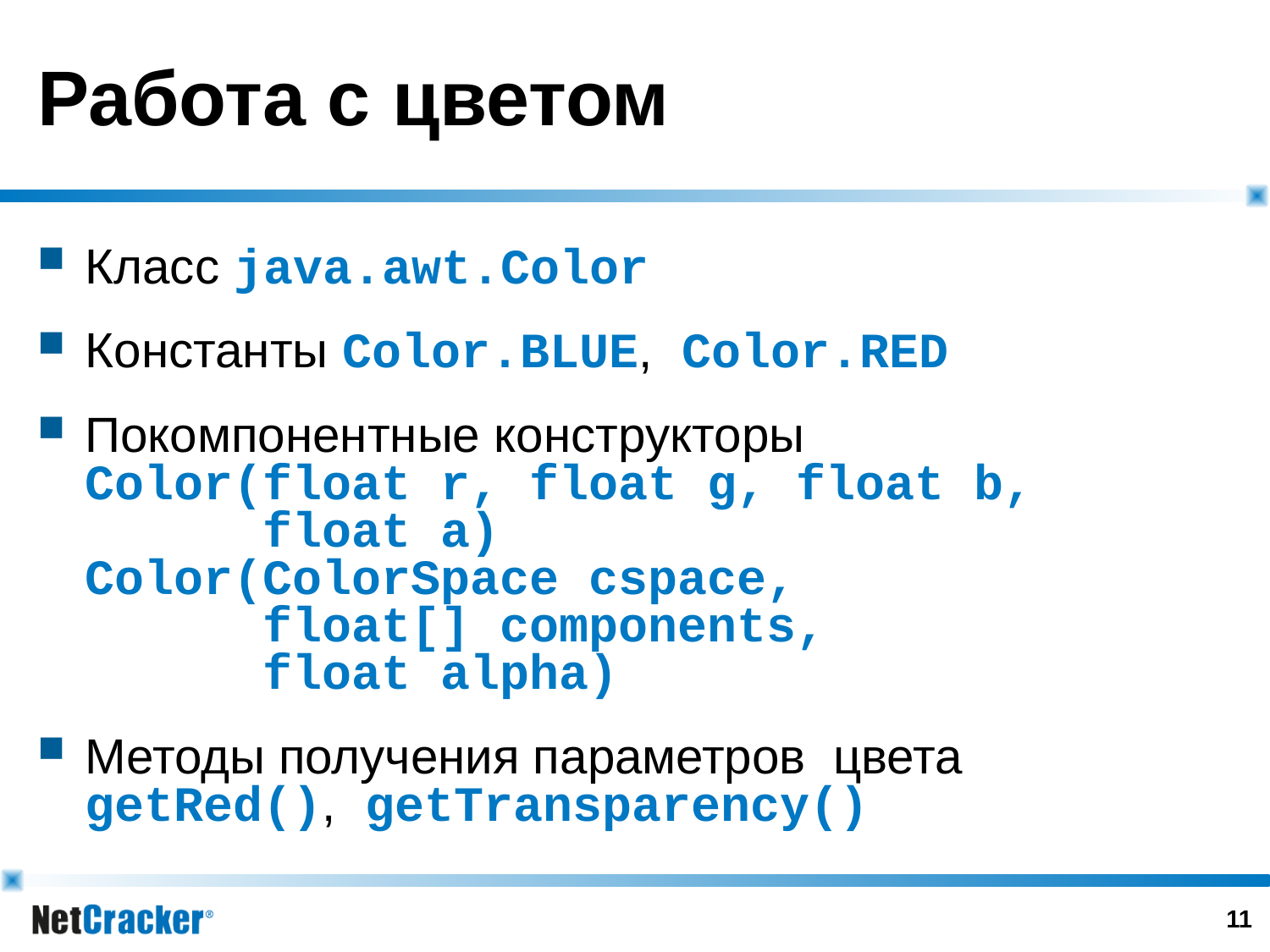

# Работа с цветом
Класс java.awt.Color
Константы Color.BLUE, Color.RED
Покомпонентные конструкторы
Color(float r, float g, float b,
      float a)
Color(ColorSpace cspace,
      float[] components,
      float alpha)
Методы получения параметров  цвета
getRed(), getTransparency()
11